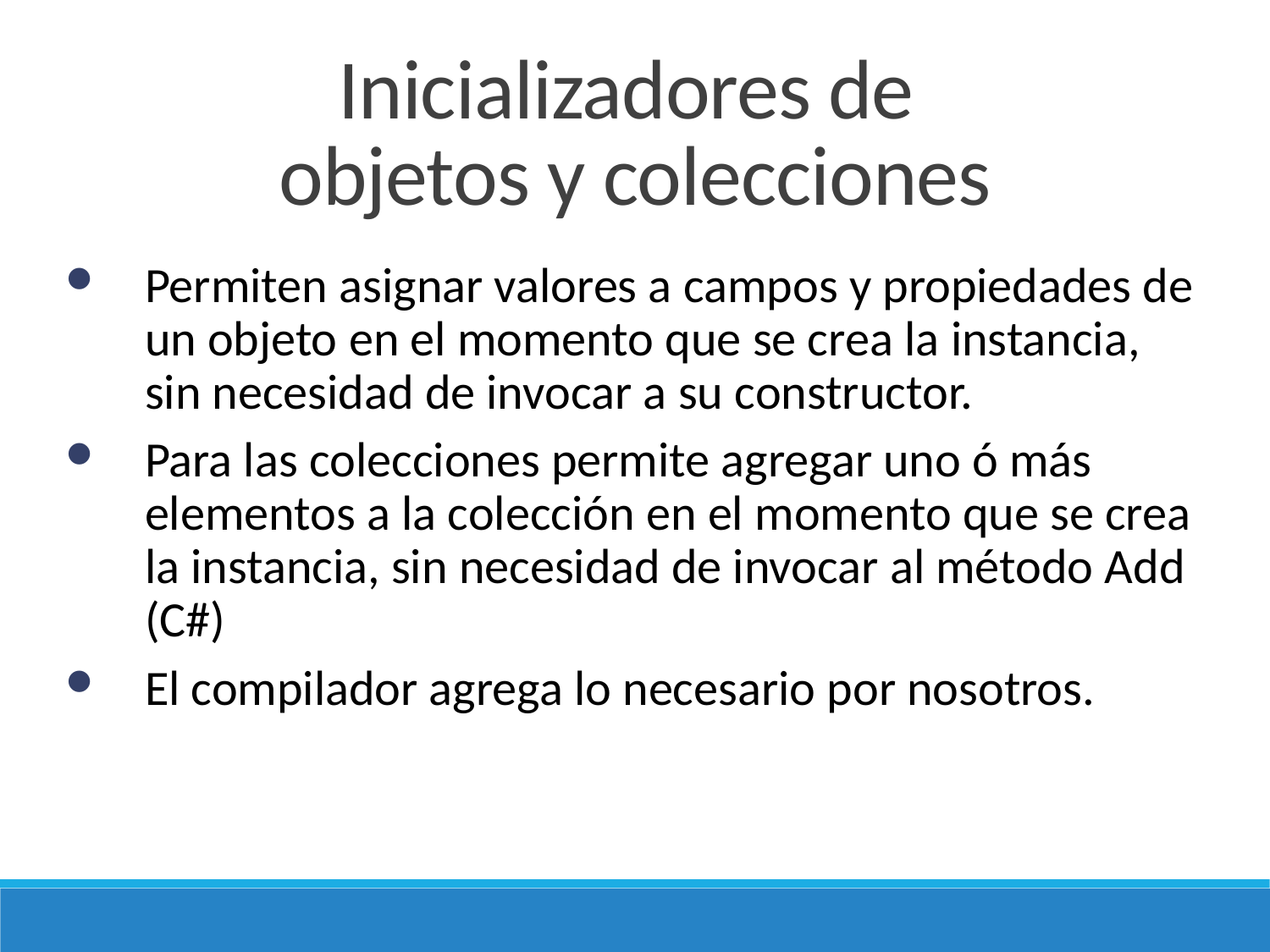

Inicializadores de
objetos y colecciones
Permiten asignar valores a campos y propiedades de un objeto en el momento que se crea la instancia, sin necesidad de invocar a su constructor.
Para las colecciones permite agregar uno ó más elementos a la colección en el momento que se crea la instancia, sin necesidad de invocar al método Add (C#)
El compilador agrega lo necesario por nosotros.